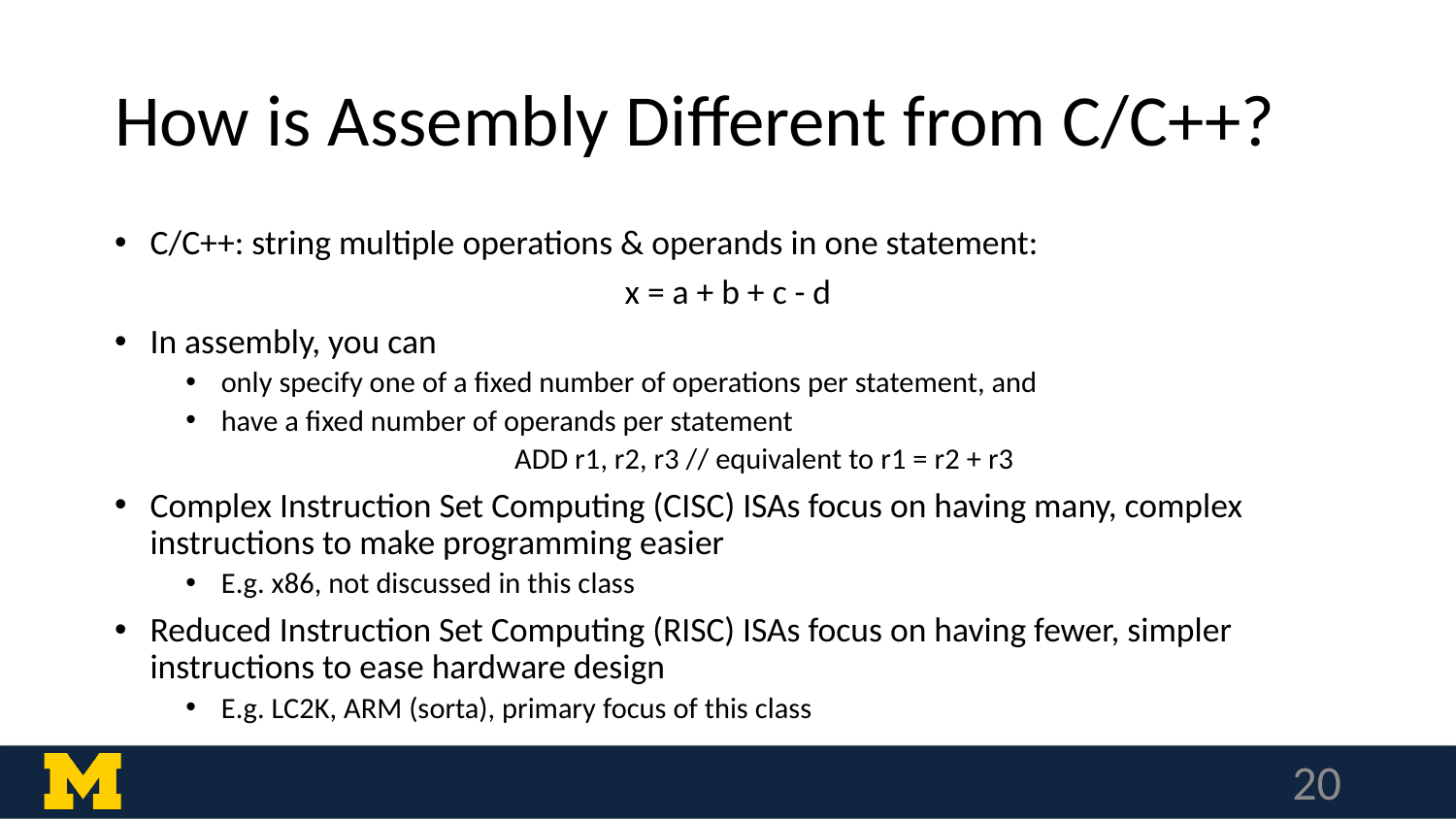

# How is Assembly Different from C/C++?
C/C++: string multiple operations & operands in one statement:
x = a + b + c - d
In assembly, you can
only specify one of a fixed number of operations per statement, and
have a fixed number of operands per statement
ADD r1, r2, r3 // equivalent to r1 = r2 + r3
Complex Instruction Set Computing (CISC) ISAs focus on having many, complex instructions to make programming easier
E.g. x86, not discussed in this class
Reduced Instruction Set Computing (RISC) ISAs focus on having fewer, simpler instructions to ease hardware design
E.g. LC2K, ARM (sorta), primary focus of this class
20